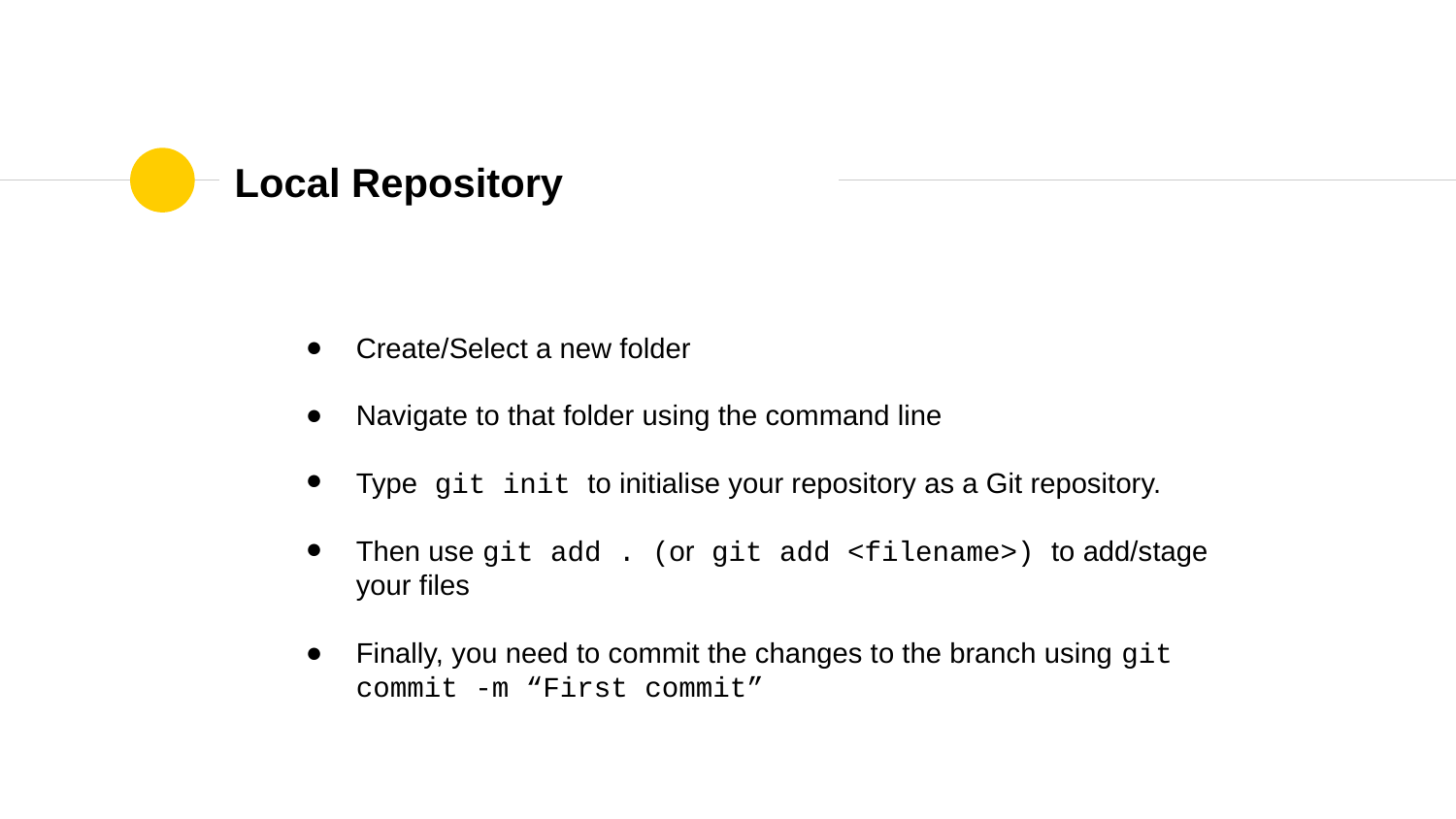

# Local Repository
Create/Select a new folder

Navigate to that folder using the command line

Type git init to initialise your repository as a Git repository.

Then use git add . (or git add <filename>) to add/stage your files

Finally, you need to commit the changes to the branch using git commit -m “First commit”